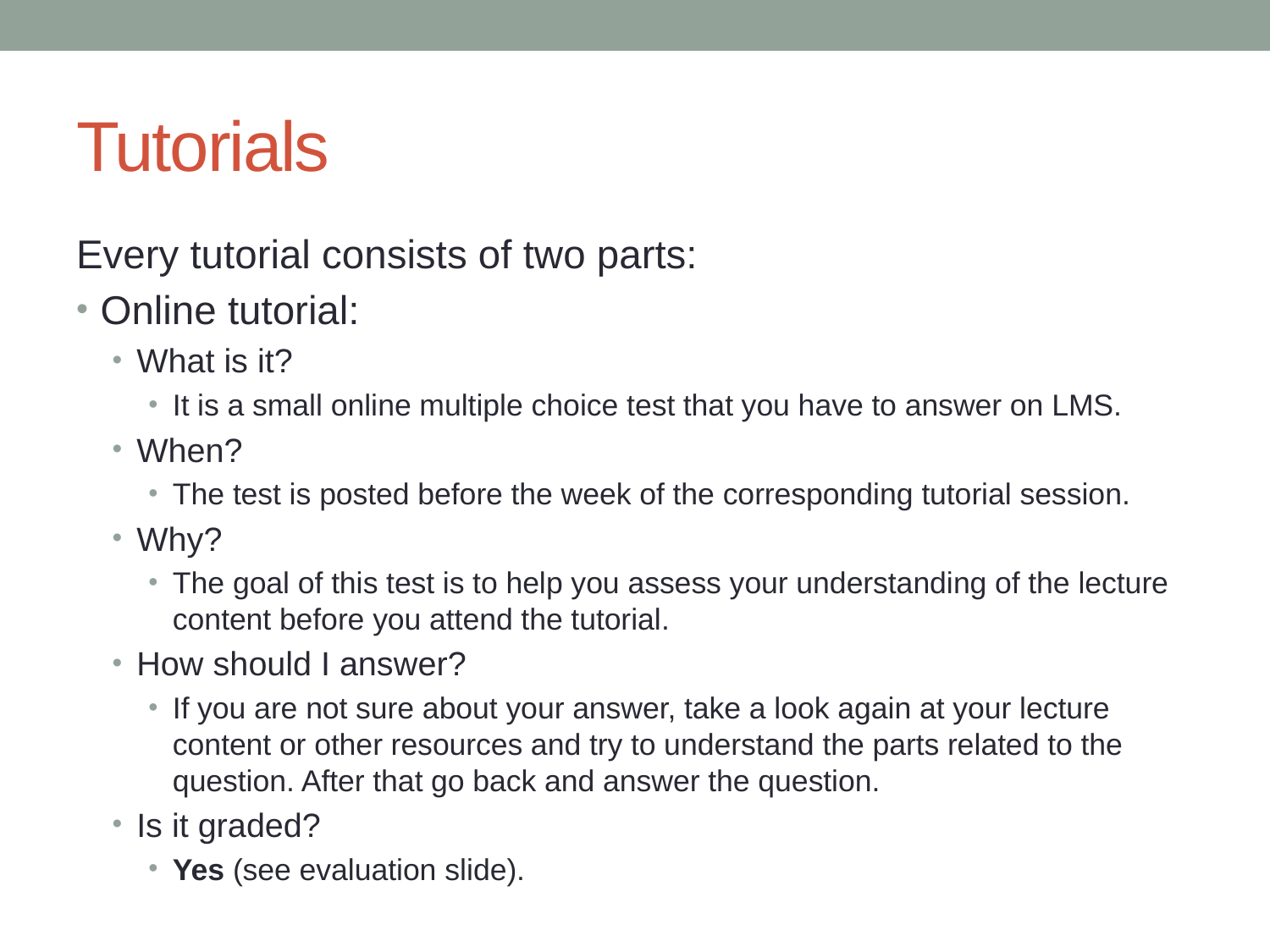

# Tutorials
Every tutorial consists of two parts:
Online tutorial:
What is it?
It is a small online multiple choice test that you have to answer on LMS.
When?
The test is posted before the week of the corresponding tutorial session.
Why?
The goal of this test is to help you assess your understanding of the lecture content before you attend the tutorial.
How should I answer?
If you are not sure about your answer, take a look again at your lecture content or other resources and try to understand the parts related to the question. After that go back and answer the question.
Is it graded?
Yes (see evaluation slide).